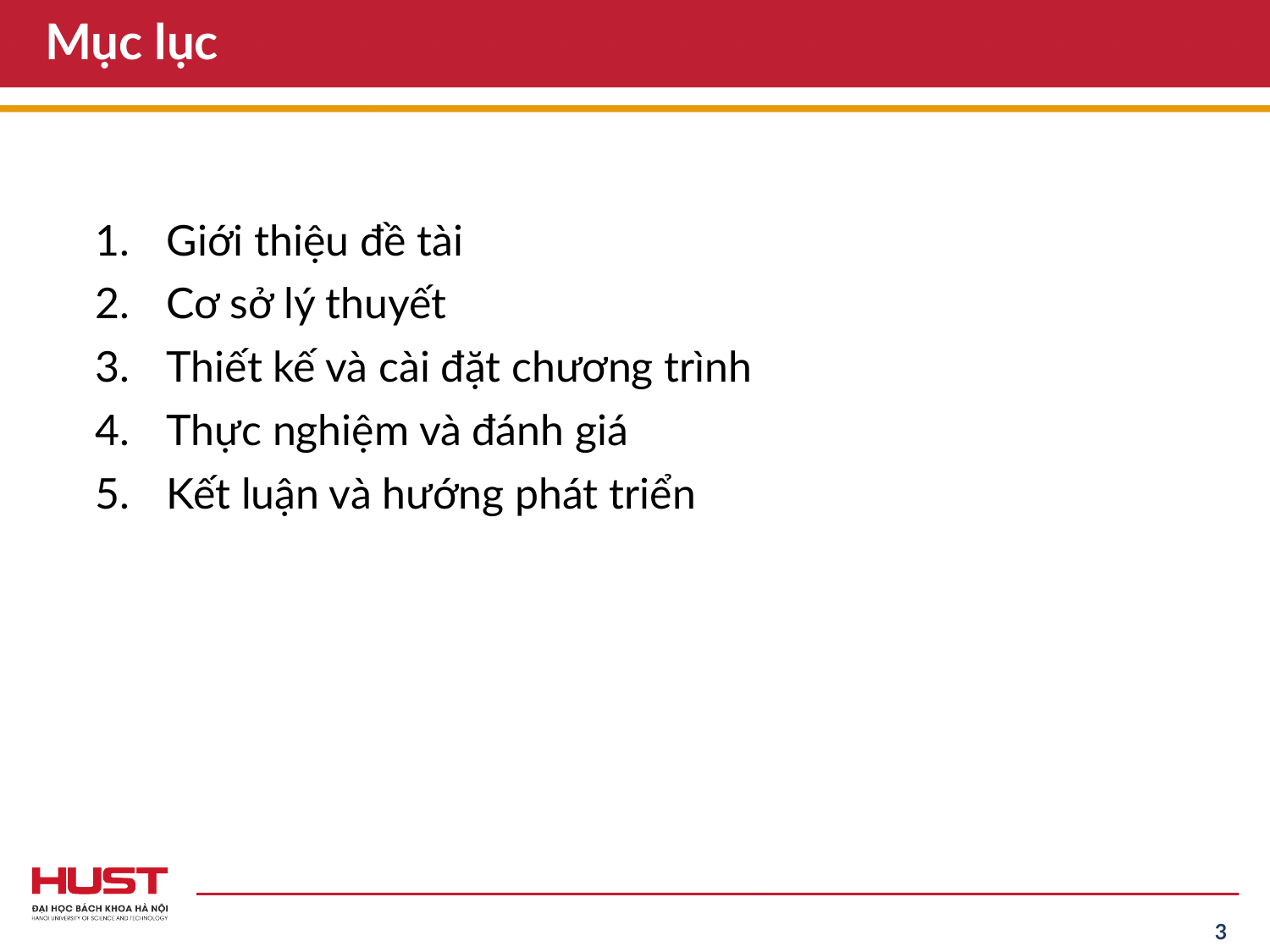

# Mục lục
Giới thiệu đề tài
Cơ sở lý thuyết
Thiết kế và cài đặt chương trình
Thực nghiệm và đánh giá
Kết luận và hướng phát triển
3